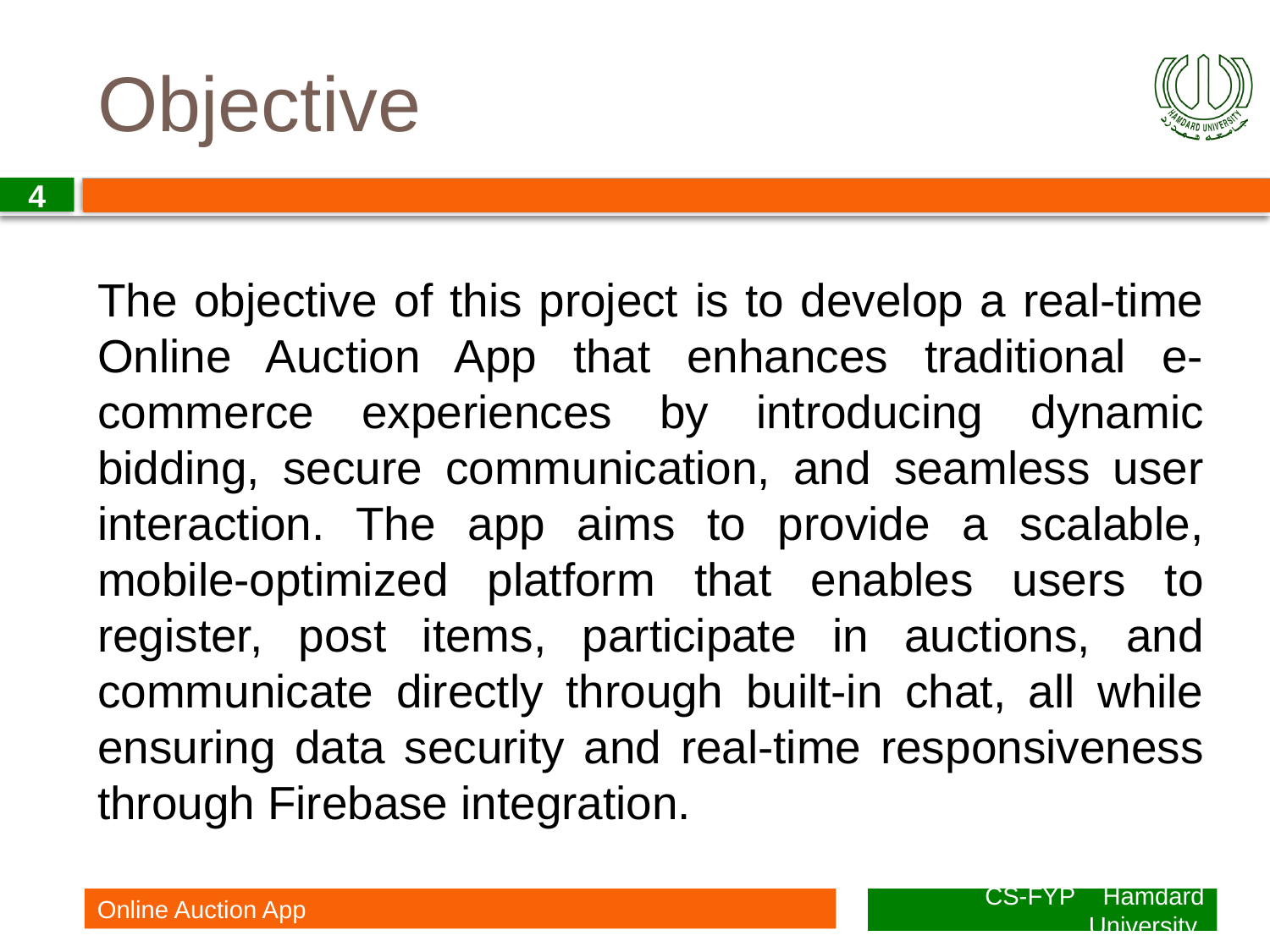

# Objective
4
The objective of this project is to develop a real-time Online Auction App that enhances traditional e-commerce experiences by introducing dynamic bidding, secure communication, and seamless user interaction. The app aims to provide a scalable, mobile-optimized platform that enables users to register, post items, participate in auctions, and communicate directly through built-in chat, all while ensuring data security and real-time responsiveness through Firebase integration.
Online Auction App
CS-FYP    Hamdard University